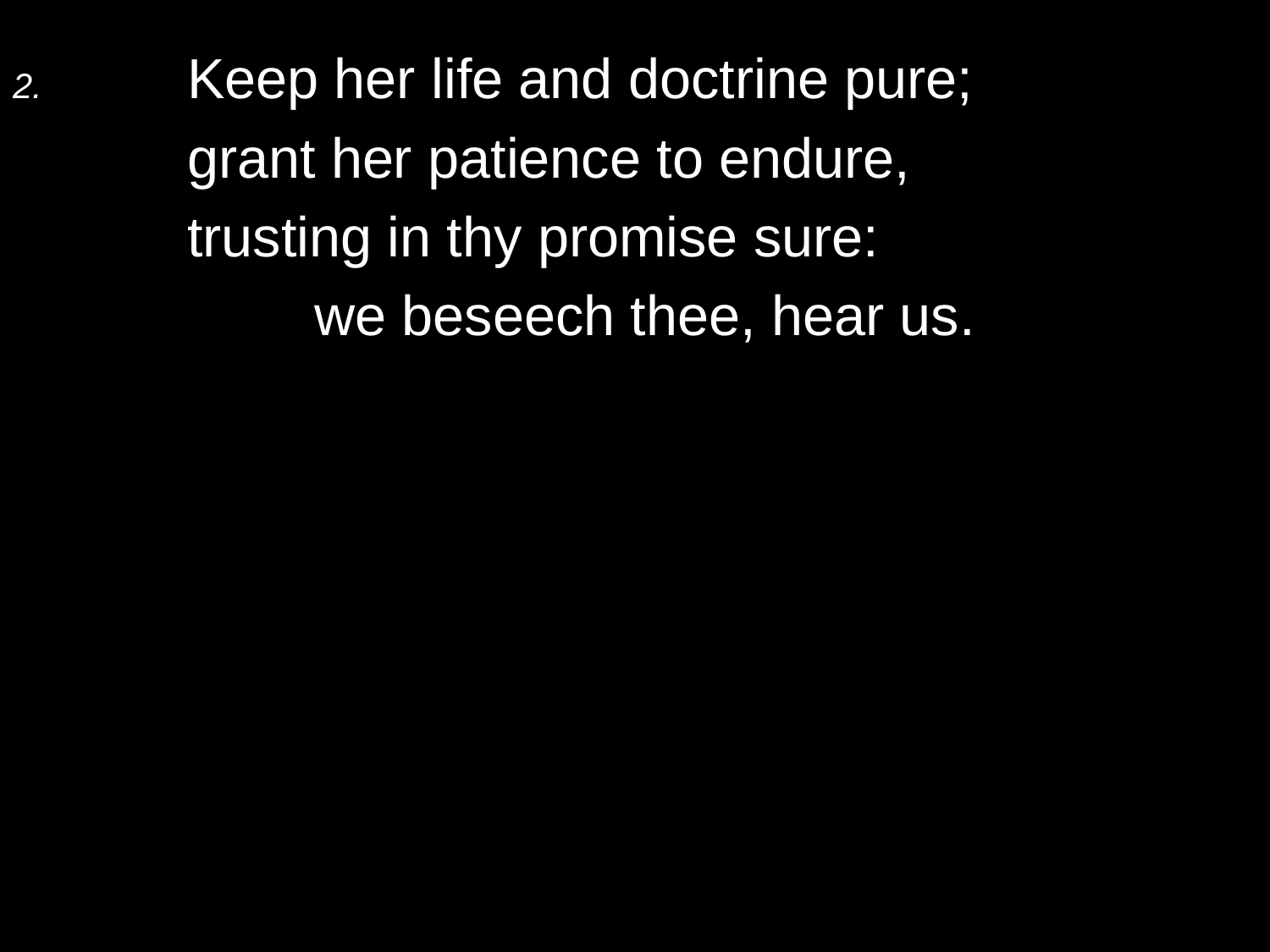

2.	Keep her life and doctrine pure;
	grant her patience to endure,
	trusting in thy promise sure:
		we beseech thee, hear us.